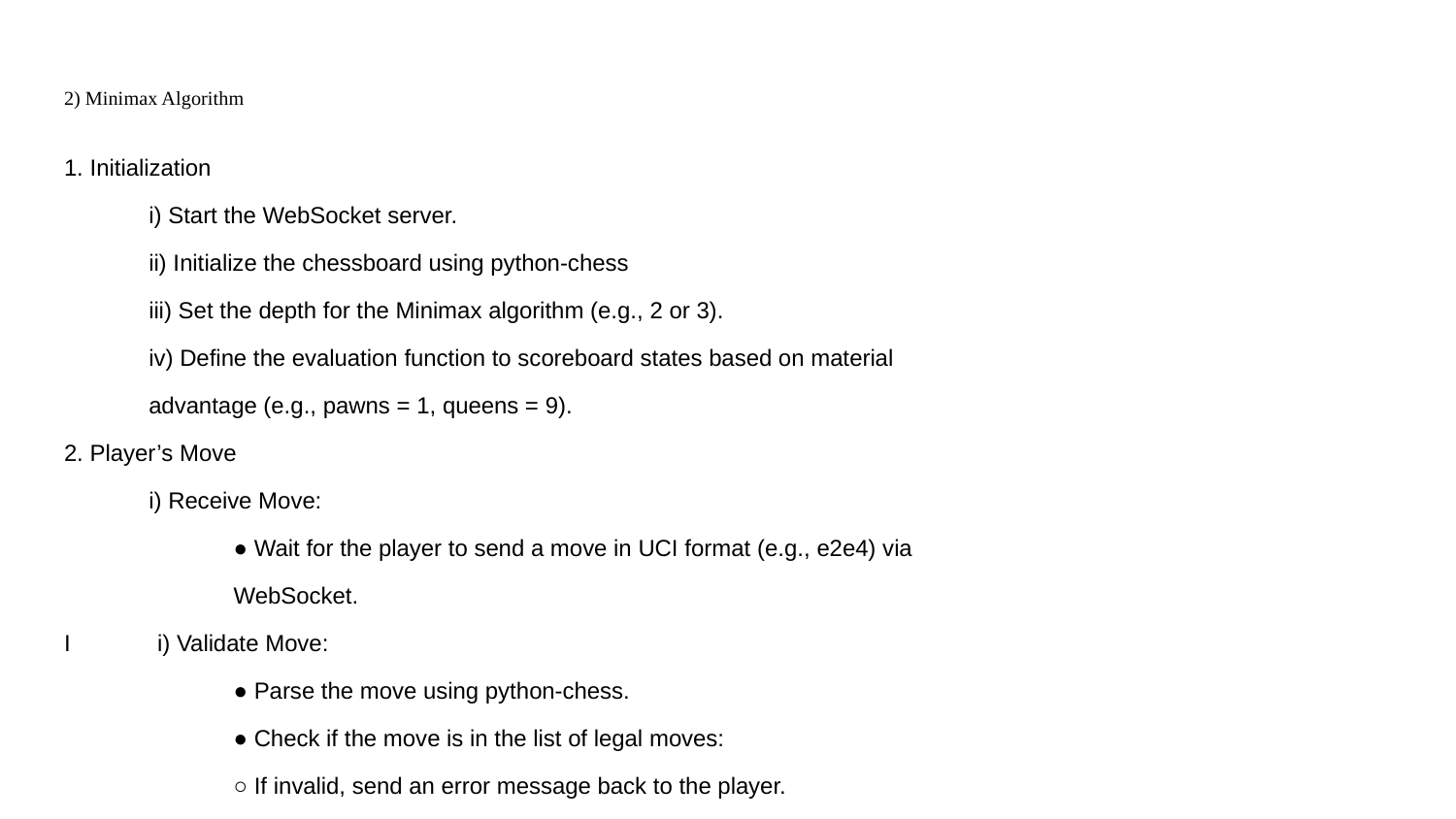

# 2) Minimax Algorithm
1. Initialization
i) Start the WebSocket server.
ii) Initialize the chessboard using python-chess
iii) Set the depth for the Minimax algorithm (e.g., 2 or 3).
iv) Define the evaluation function to scoreboard states based on material
advantage (e.g., pawns = 1, queens = 9).
2. Player’s Move
i) Receive Move:
●​ Wait for the player to send a move in UCI format (e.g., e2e4) via
WebSocket.
I	i) Validate Move:
●​ Parse the move using python-chess.
●​ Check if the move is in the list of legal moves:
○​ If invalid, send an error message back to the player.